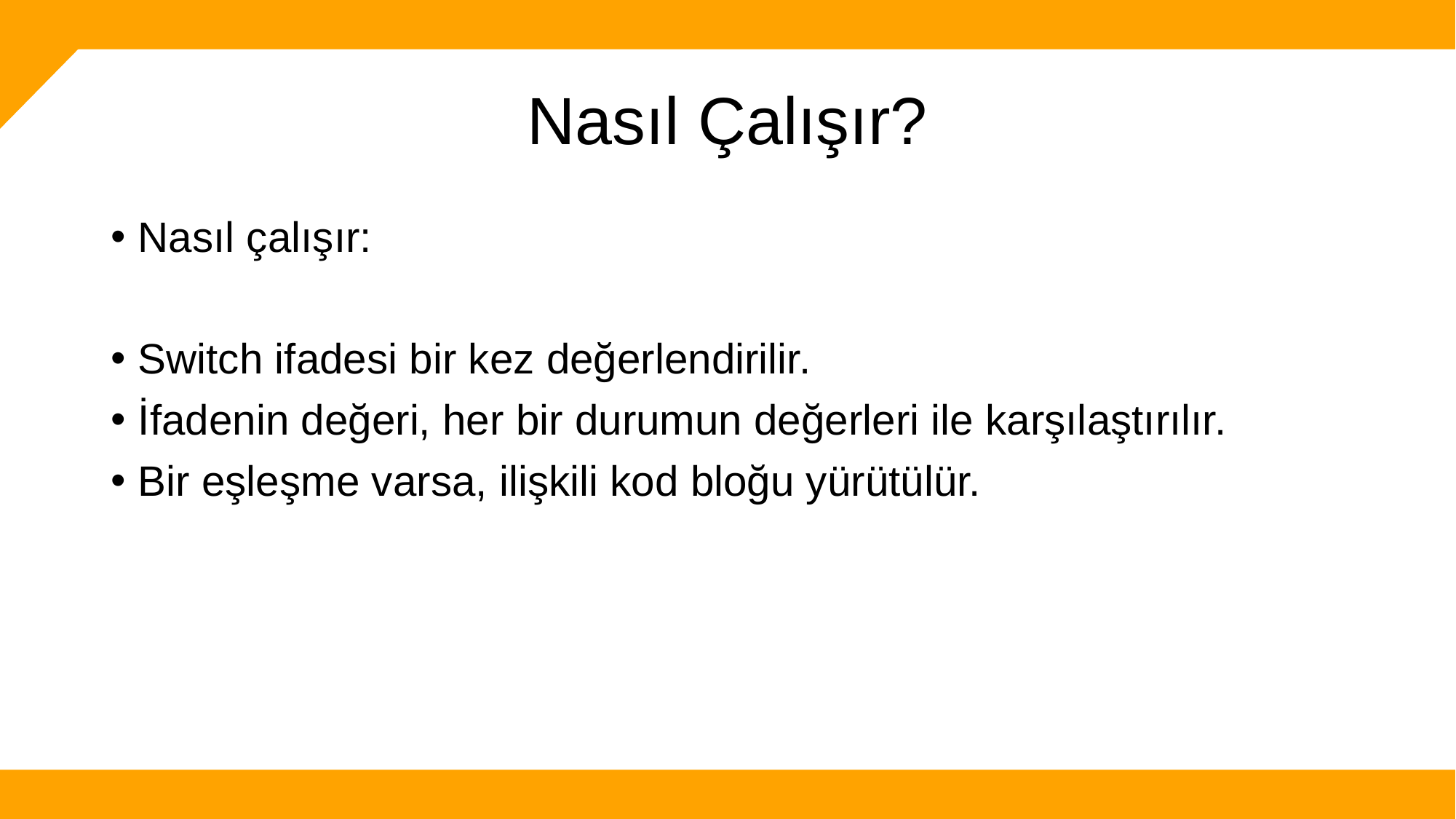

# Nasıl Çalışır?
Nasıl çalışır:

Switch ifadesi bir kez değerlendirilir.
İfadenin değeri, her bir durumun değerleri ile karşılaştırılır.
Bir eşleşme varsa, ilişkili kod bloğu yürütülür.